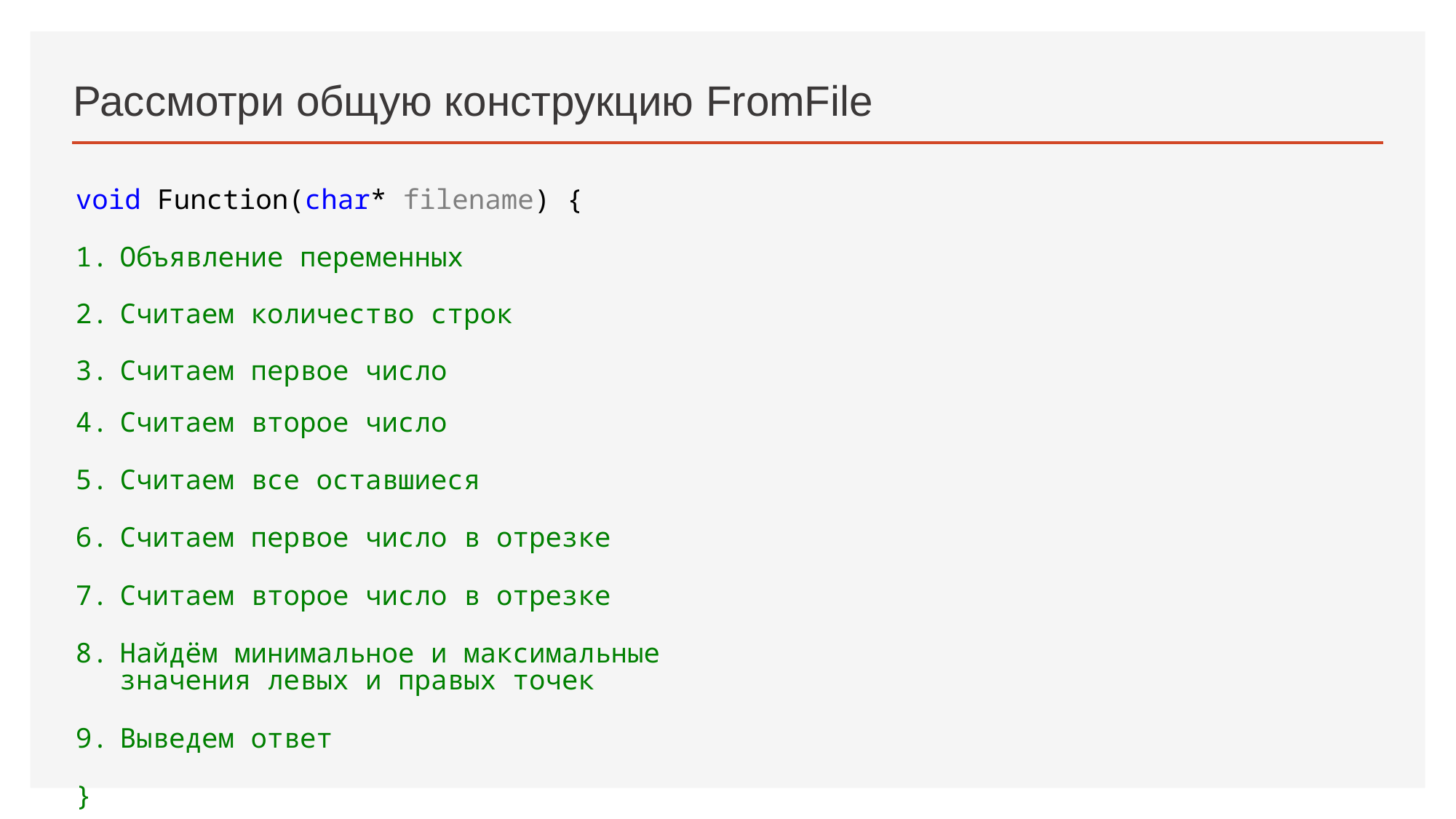

# Рассмотри общую конструкцию FromFile
void Function(char* filename) {
Объявление переменных
Считаем количество строк
Считаем первое число
Считаем второе число
Считаем все оставшиеся
Считаем первое число в отрезке
Считаем второе число в отрезке
Найдём минимальное и максимальные значения левых и правых точек
Выведем ответ
}